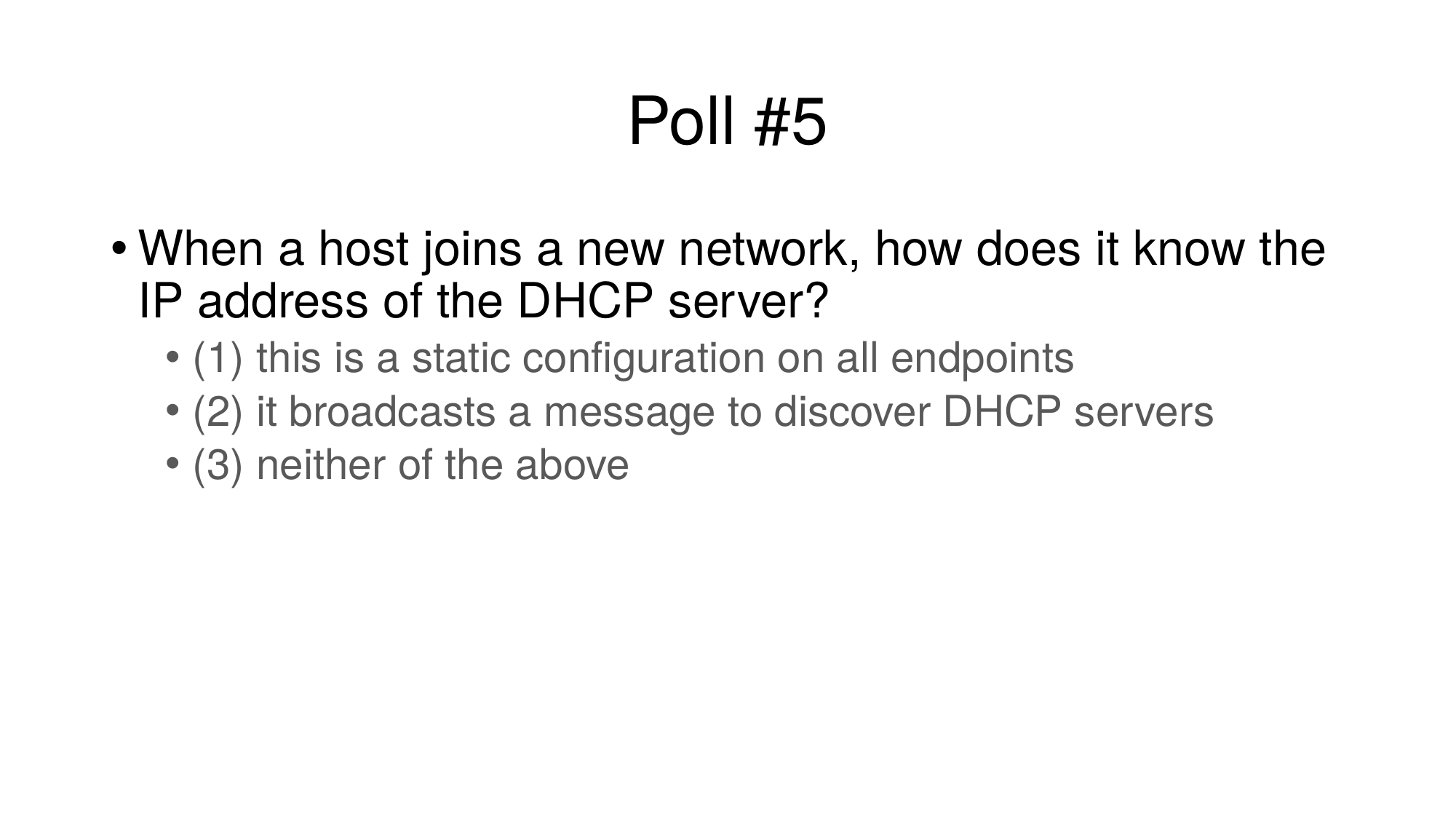

# Poll #5
When a host joins a new network, how does it know the IP address of the DHCP server?
(1) this is a static configuration on all endpoints
(2) it broadcasts a message to discover DHCP servers
(3) neither of the above